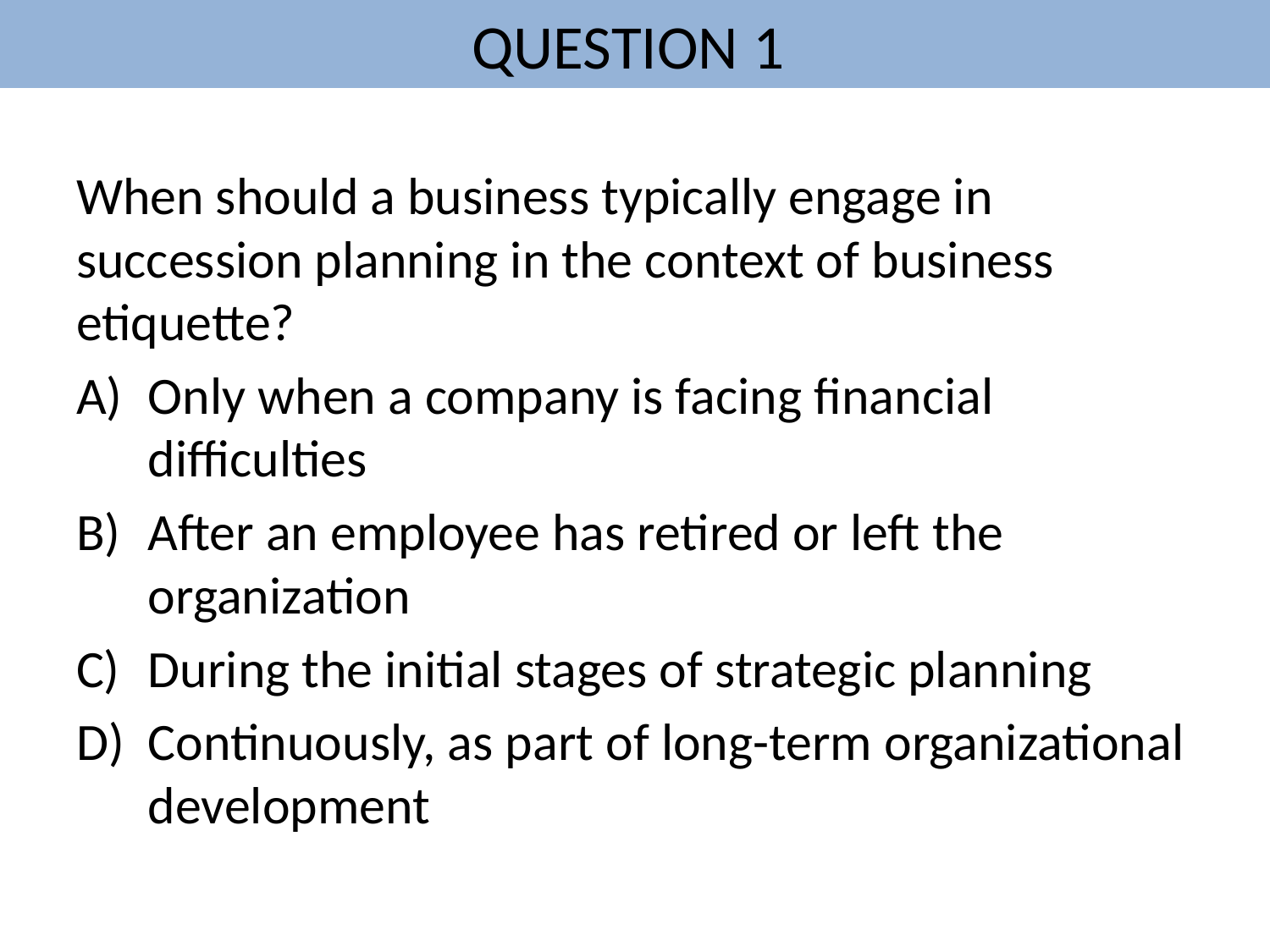

# QUESTION 1
When should a business typically engage in succession planning in the context of business etiquette?
Only when a company is facing financial difficulties
After an employee has retired or left the organization
During the initial stages of strategic planning
Continuously, as part of long-term organizational development